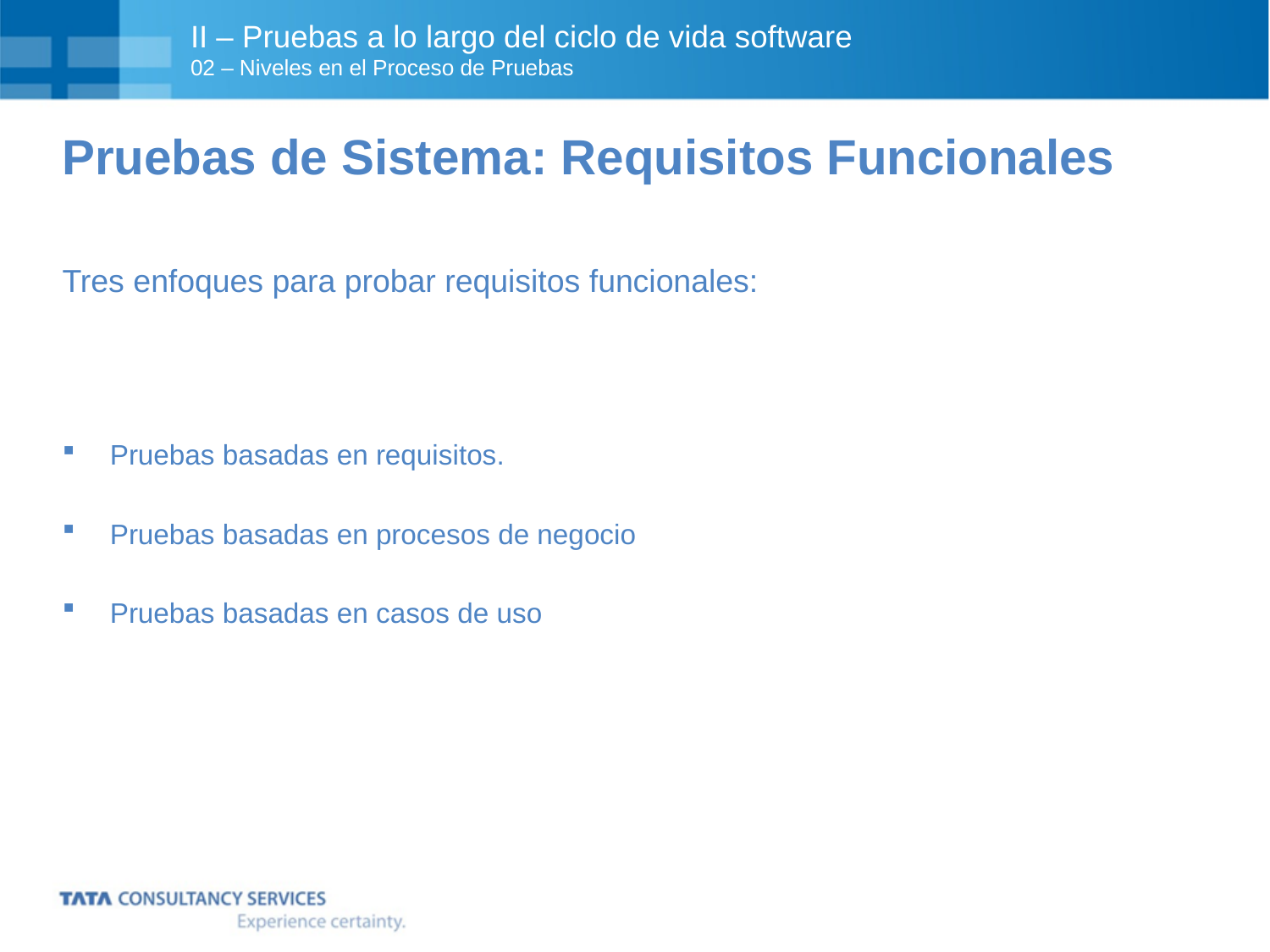

# II – Pruebas a lo largo del ciclo de vida software 02 – Niveles en el Proceso de Pruebas
Pruebas de Sistema: Requisitos Funcionales

Tres enfoques para probar requisitos funcionales:

Pruebas basadas en requisitos.

Pruebas basadas en procesos de negocio

Pruebas basadas en casos de uso